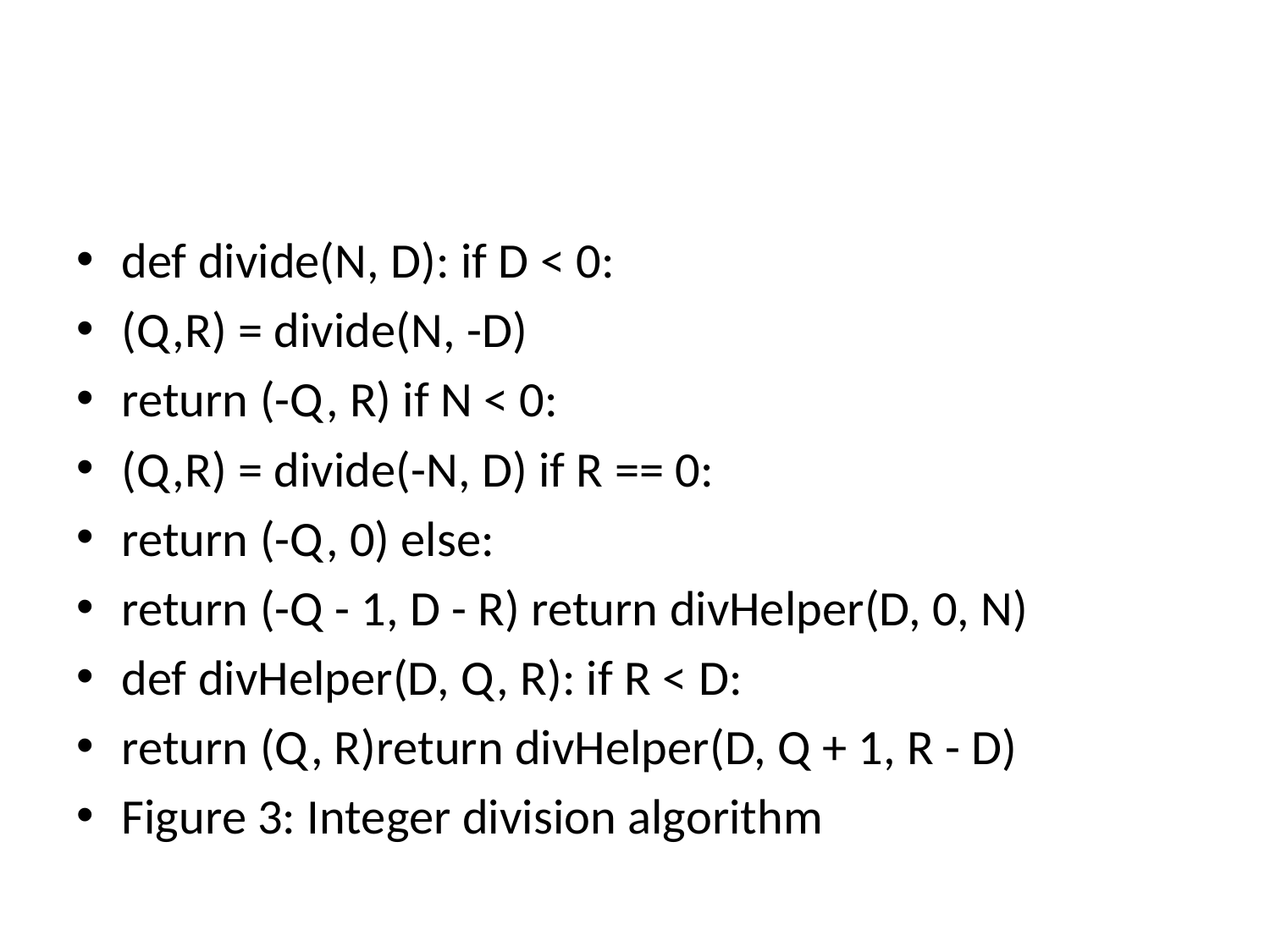

#
def divide(N, D): if D < 0:
(Q,R) = divide(N, -D)
return (-Q, R) if N < 0:
(Q,R) = divide(-N, D) if R == 0:
return (-Q, 0) else:
return (-Q - 1, D - R) return divHelper(D, 0, N)
def divHelper(D, Q, R): if R < D:
return (Q, R) return divHelper(D, Q + 1, R - D)
Figure 3: Integer division algorithm